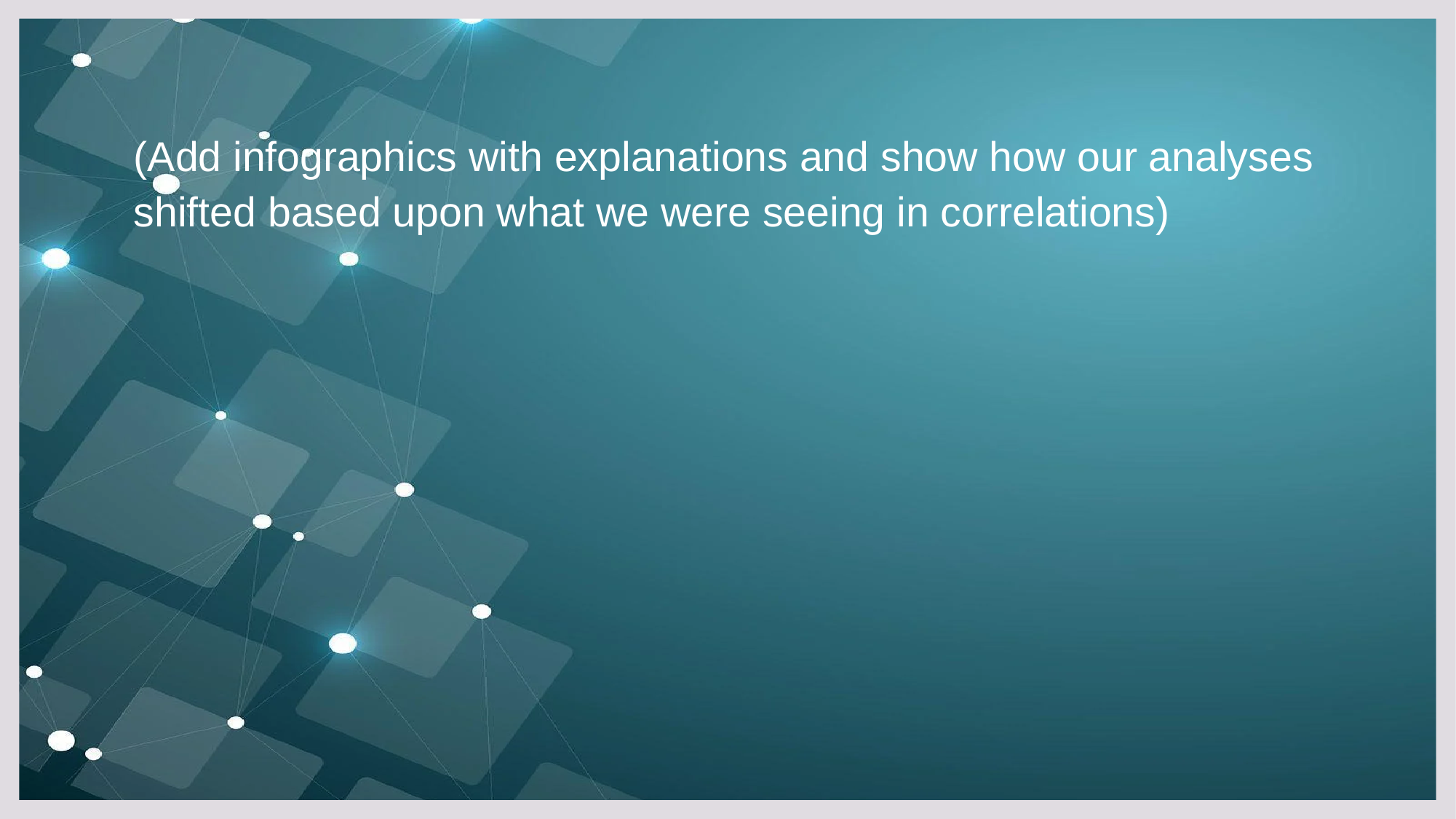

# (Add infographics with explanations and show how our analyses shifted based upon what we were seeing in correlations)